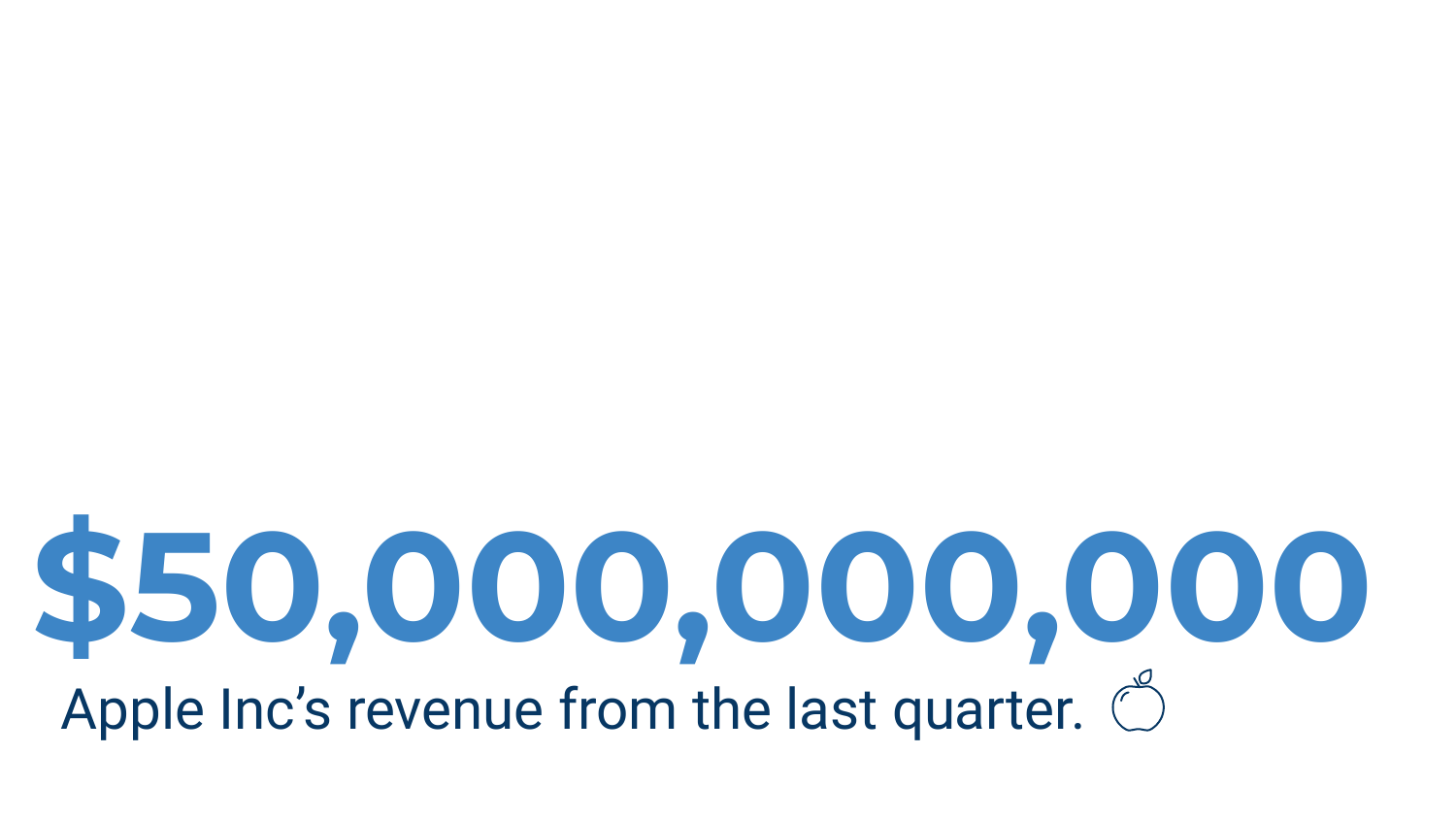

$50,000,000,000
Apple Inc’s revenue from the last quarter.